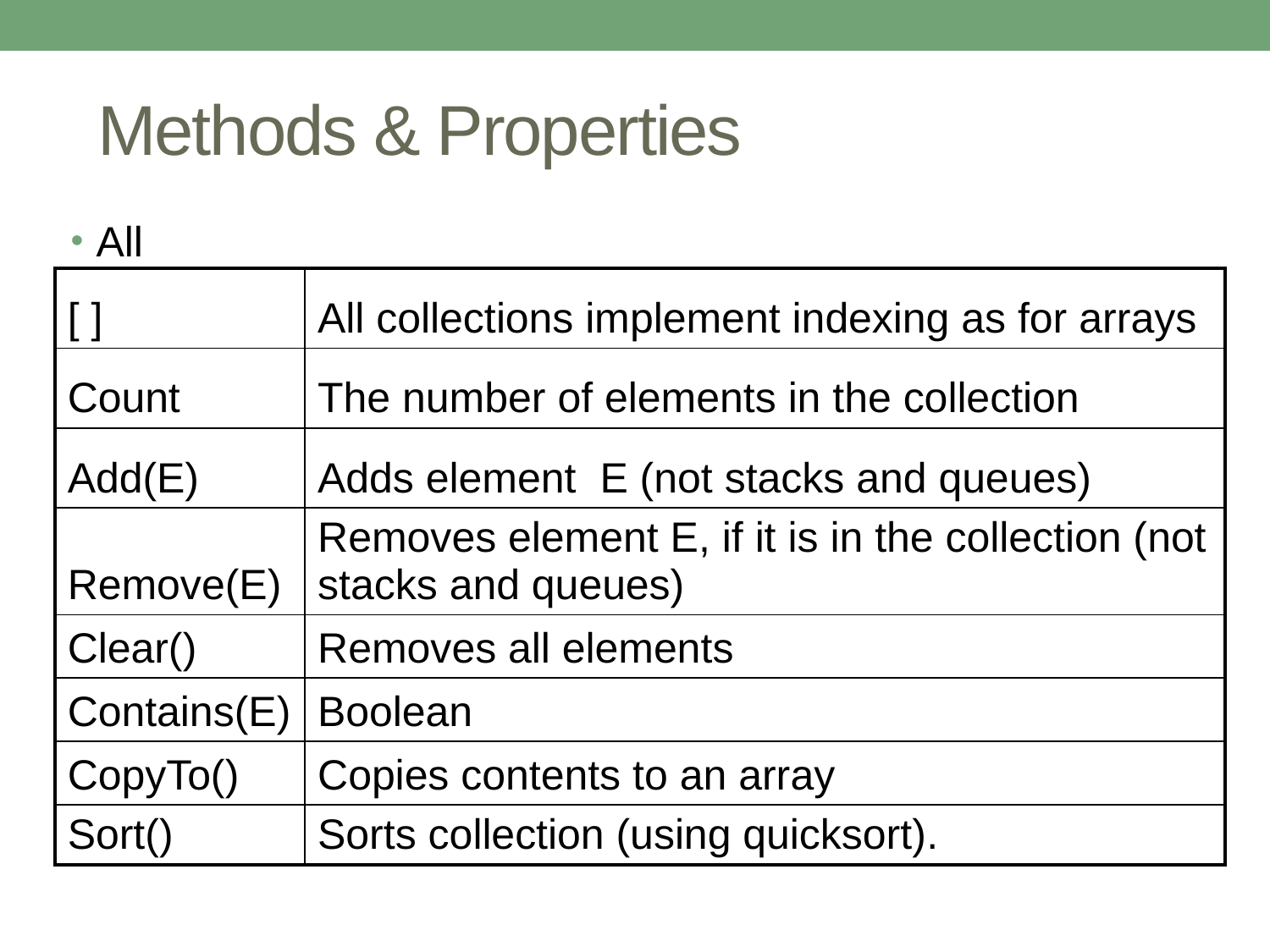

# Methods & Properties
All

| [ ] | All collections implement indexing as for arrays |
| --- | --- |
| Count | The number of elements in the collection |
| Add(E) | Adds element E (not stacks and queues) |
| Remove(E) | Removes element E, if it is in the collection (not stacks and queues) |
| Clear() | Removes all elements |
| Contains(E) | Boolean |
| CopyTo() | Copies contents to an array |
| Sort() | Sorts collection (using quicksort). |